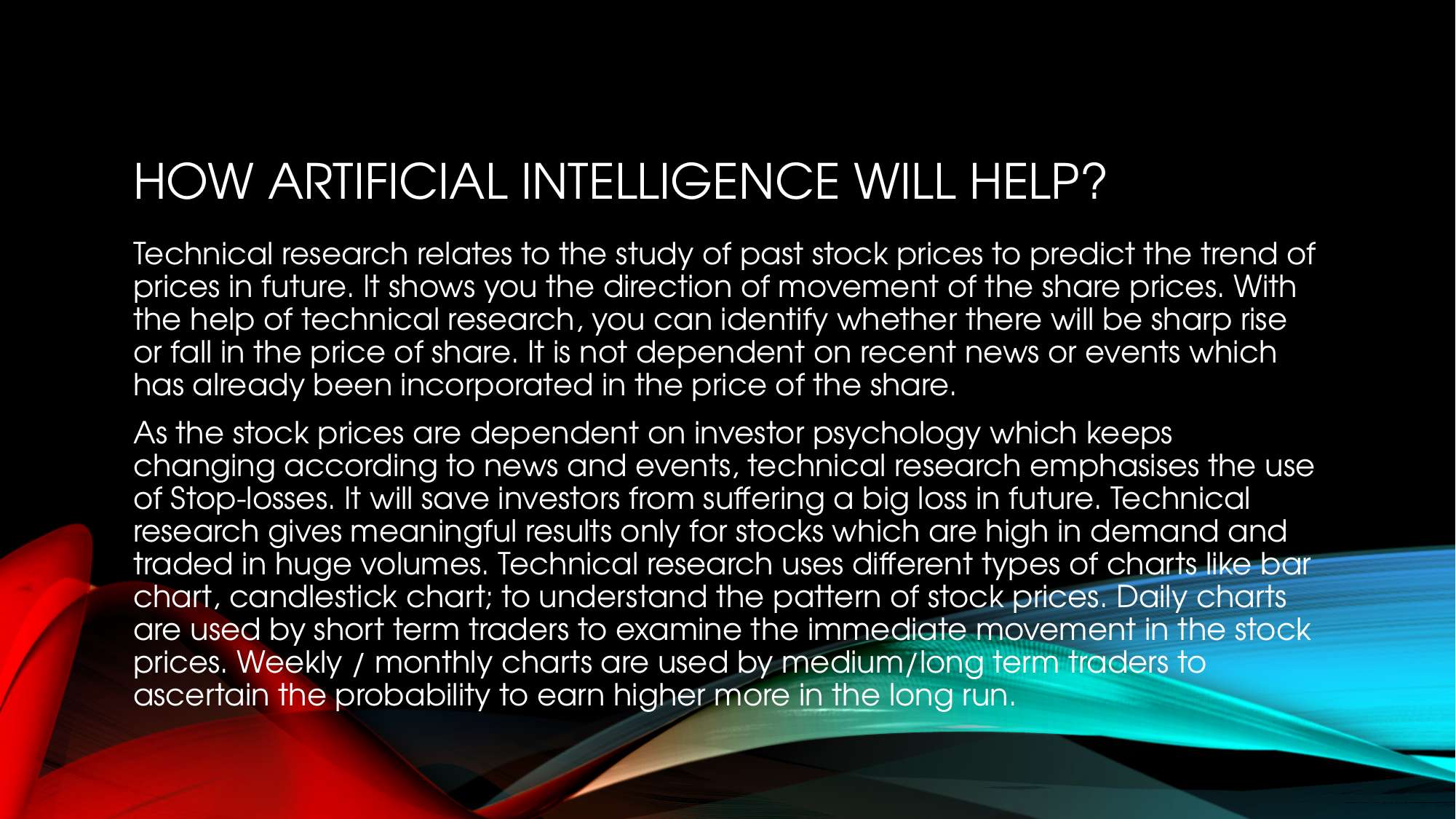

# HOW Artificial intelligence will help?
Technical research relates to the study of past stock prices to predict the trend of prices in future. It shows you the direction of movement of the share prices. With the help of technical research, you can identify whether there will be sharp rise or fall in the price of share. It is not dependent on recent news or events which has already been incorporated in the price of the share.
As the stock prices are dependent on investor psychology which keeps changing according to news and events, technical research emphasises the use of Stop-losses. It will save investors from suffering a big loss in future. Technical research gives meaningful results only for stocks which are high in demand and traded in huge volumes. Technical research uses different types of charts like bar chart, candlestick chart; to understand the pattern of stock prices. Daily charts are used by short term traders to examine the immediate movement in the stock prices. Weekly / monthly charts are used by medium/long term traders to ascertain the probability to earn higher more in the long run.